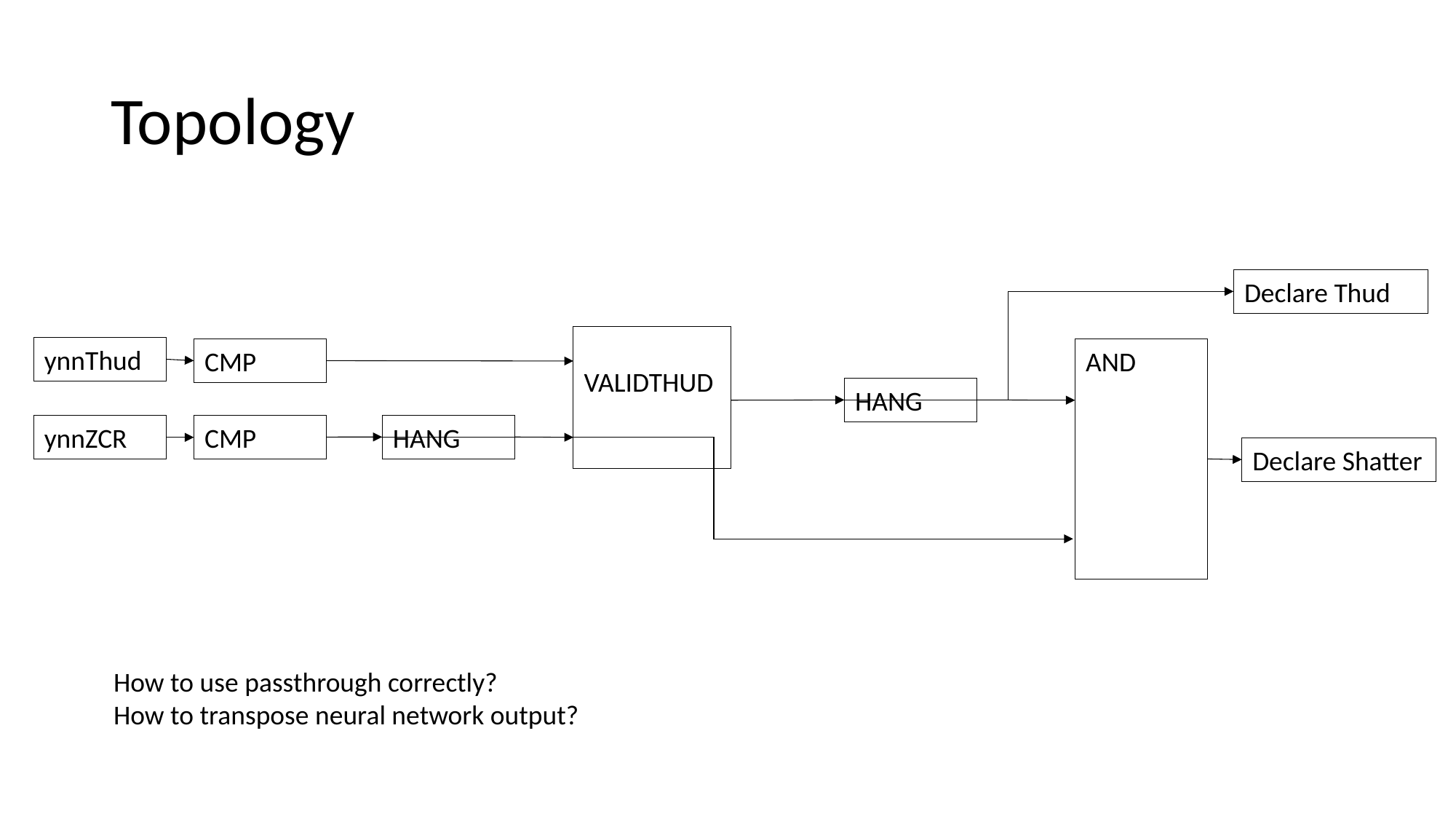

# Topology
Declare Thud

VALIDTHUD

ynnThud
CMP
AND

HANG
HANG
ynnZCR
CMP
Declare Shatter
How to use passthrough correctly?
How to transpose neural network output?